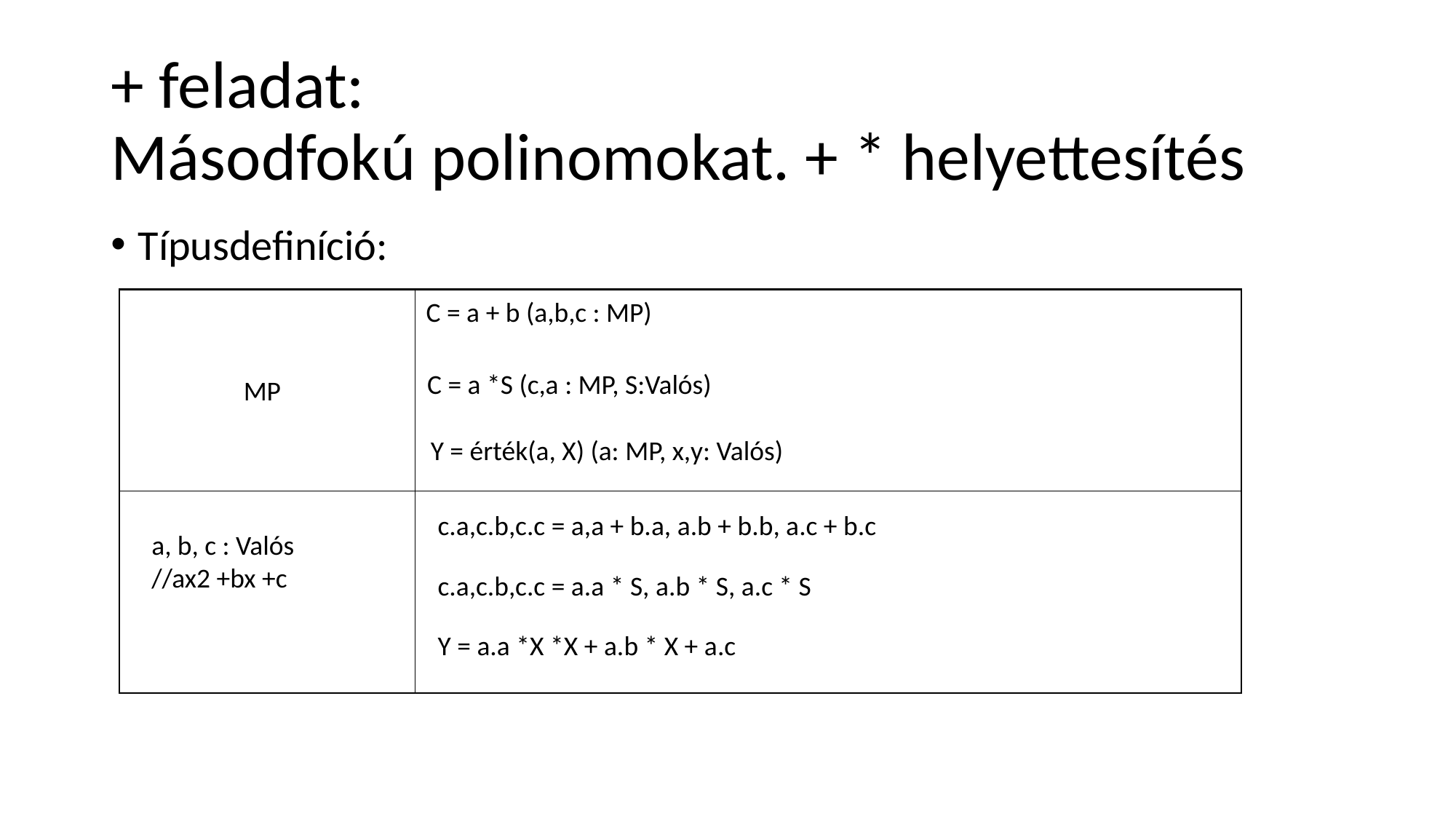

# + feladat: Másodfokú polinomokat. + * helyettesítés
Típusdefiníció:

C = a + b (a,b,c : MP)
C = a *S (c,a : MP, S:Valós)
MP
Y = érték(a, X) (a: MP, x,y: Valós)
c.a,c.b,c.c = a,a + b.a, a.b + b.b, a.c + b.c
a, b, c : Valós
//ax2 +bx +c
c.a,c.b,c.c = a.a * S, a.b * S, a.c * S
Y = a.a *X *X + a.b * X + a.c